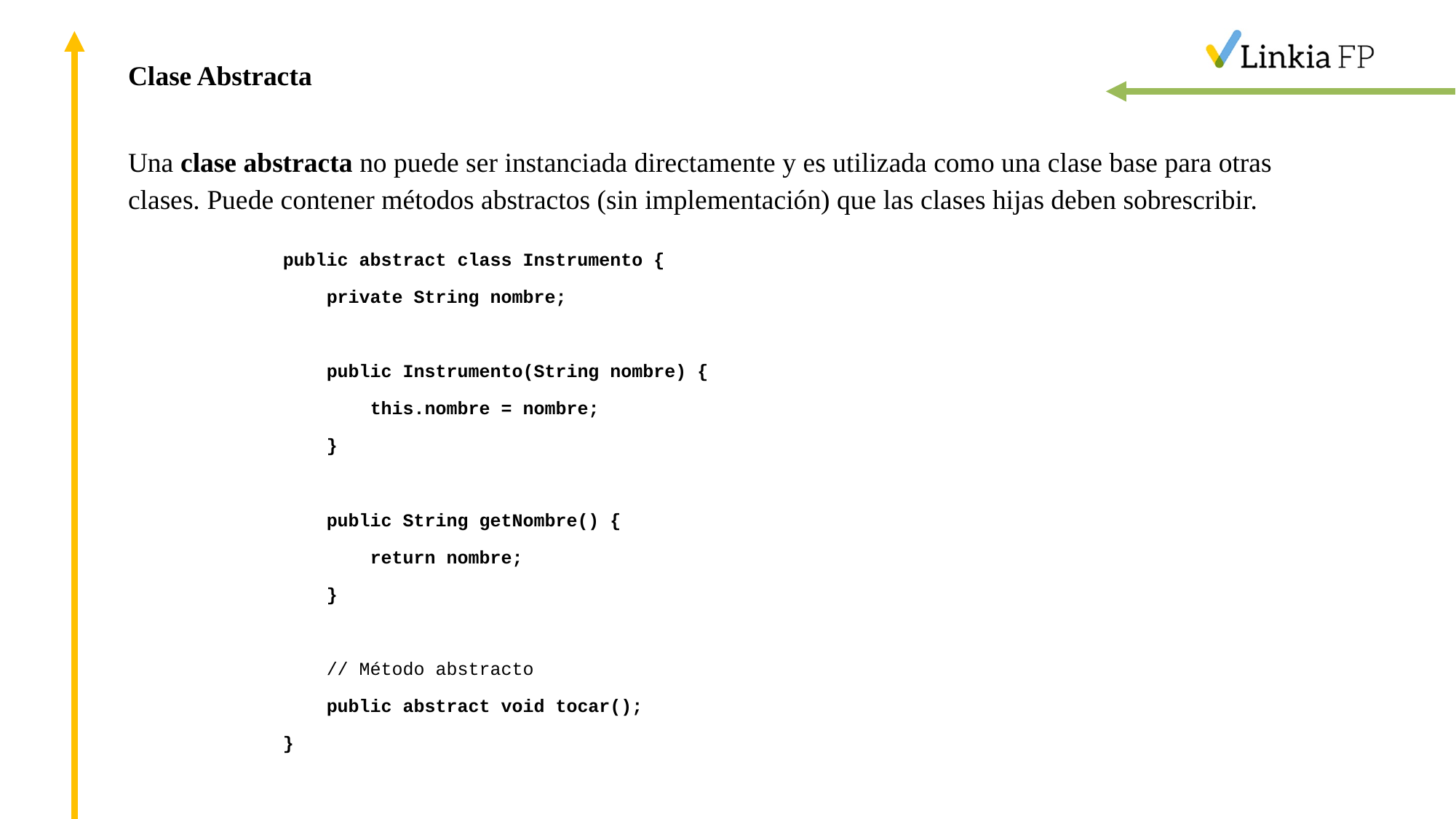

Clase Abstracta
Una clase abstracta no puede ser instanciada directamente y es utilizada como una clase base para otras clases. Puede contener métodos abstractos (sin implementación) que las clases hijas deben sobrescribir.
public abstract class Instrumento {
    private String nombre;

    public Instrumento(String nombre) {
        this.nombre = nombre;
    }

    public String getNombre() {
        return nombre;
    }

    // Método abstracto
    public abstract void tocar();
}